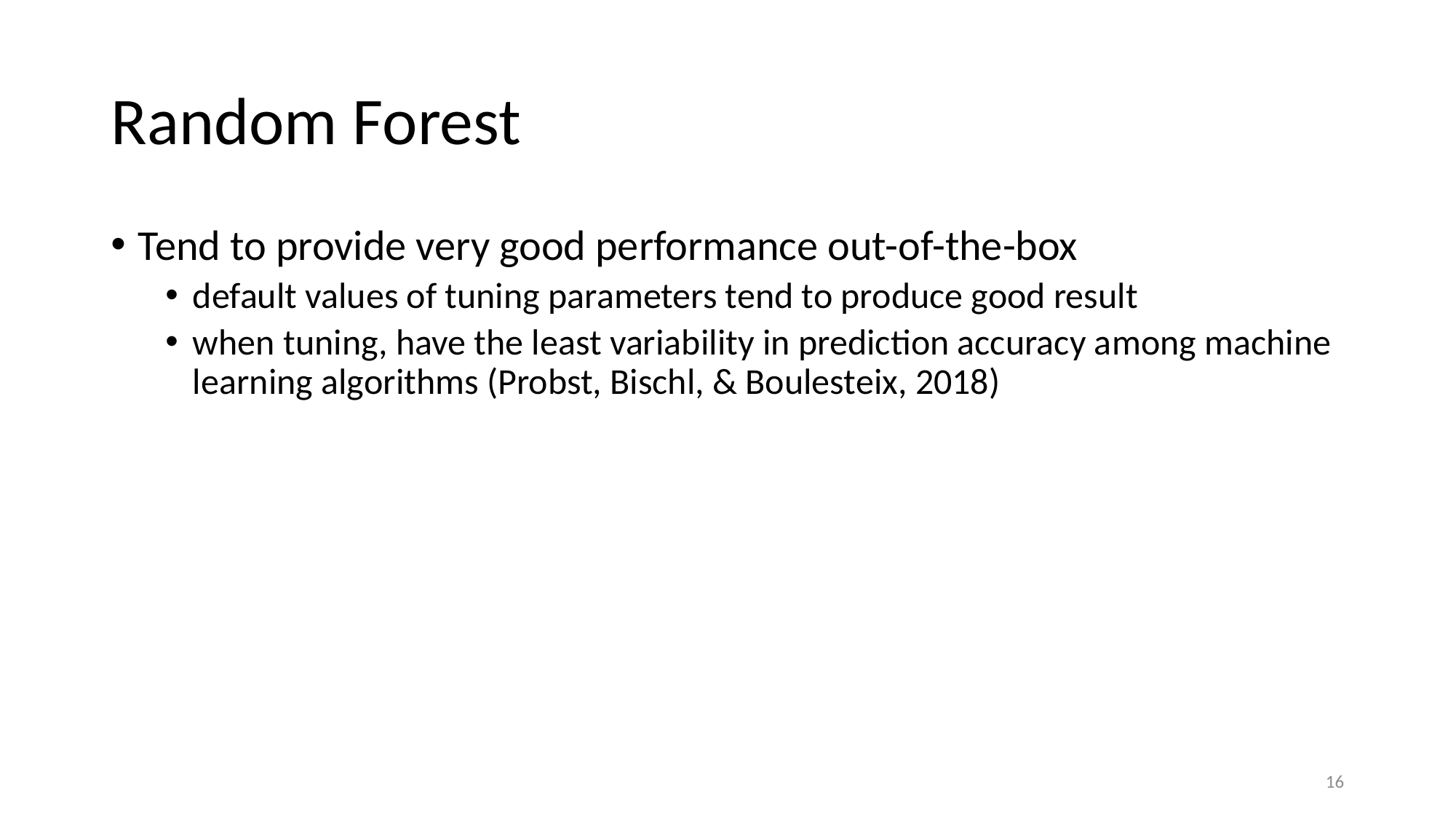

# Random Forest
Tend to provide very good performance out-of-the-box
default values of tuning parameters tend to produce good result
when tuning, have the least variability in prediction accuracy among machine learning algorithms (Probst, Bischl, & Boulesteix, 2018)
16